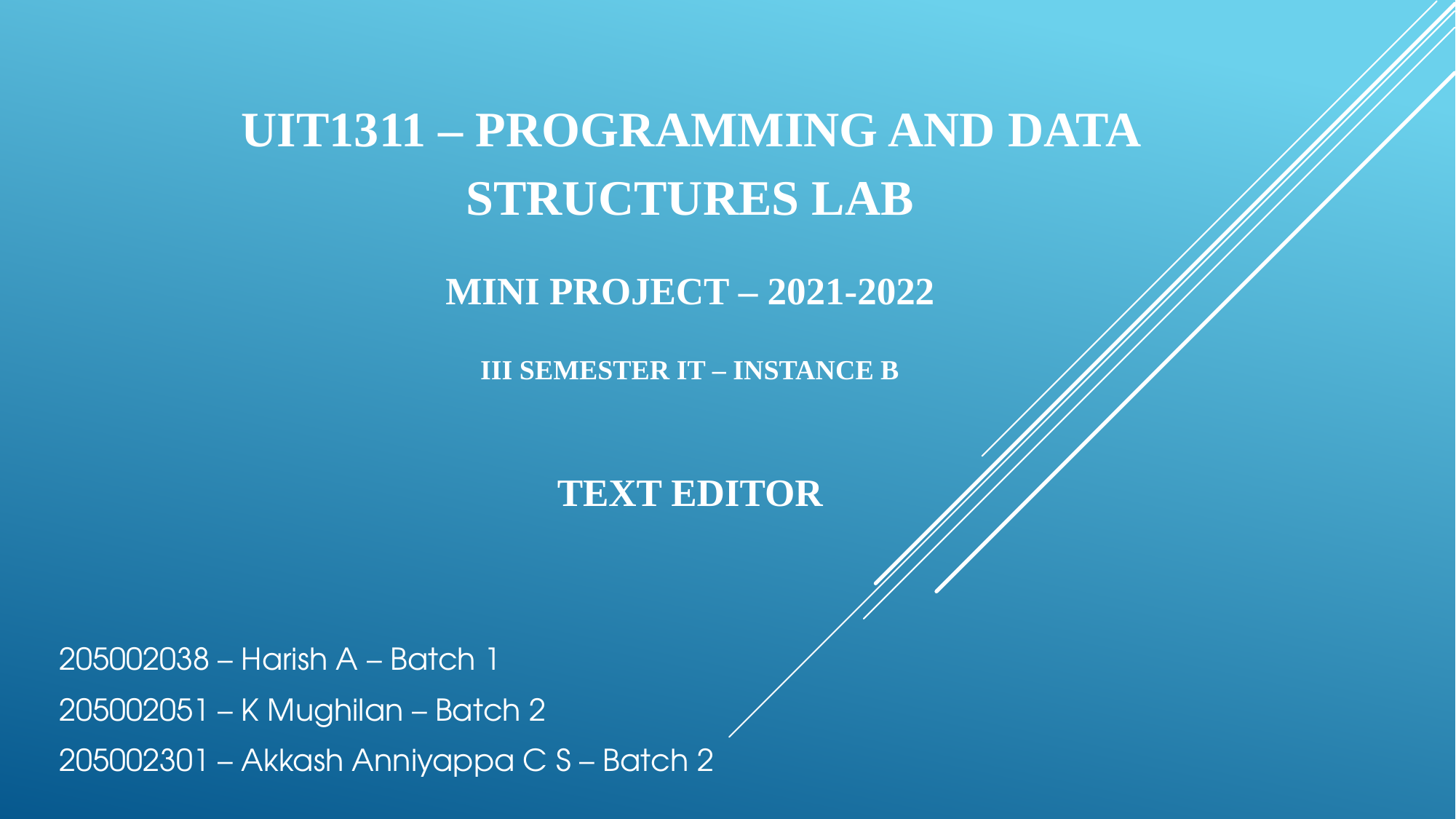

# UIT1311 – Programming and Data Structures Lab   Mini Project – 2021-2022 III SEMESTER IT – INSTANCE B Text Editor
205002038 – Harish A – Batch 1
205002051 – K Mughilan – Batch 2
205002301 – Akkash Anniyappa C S – Batch 2